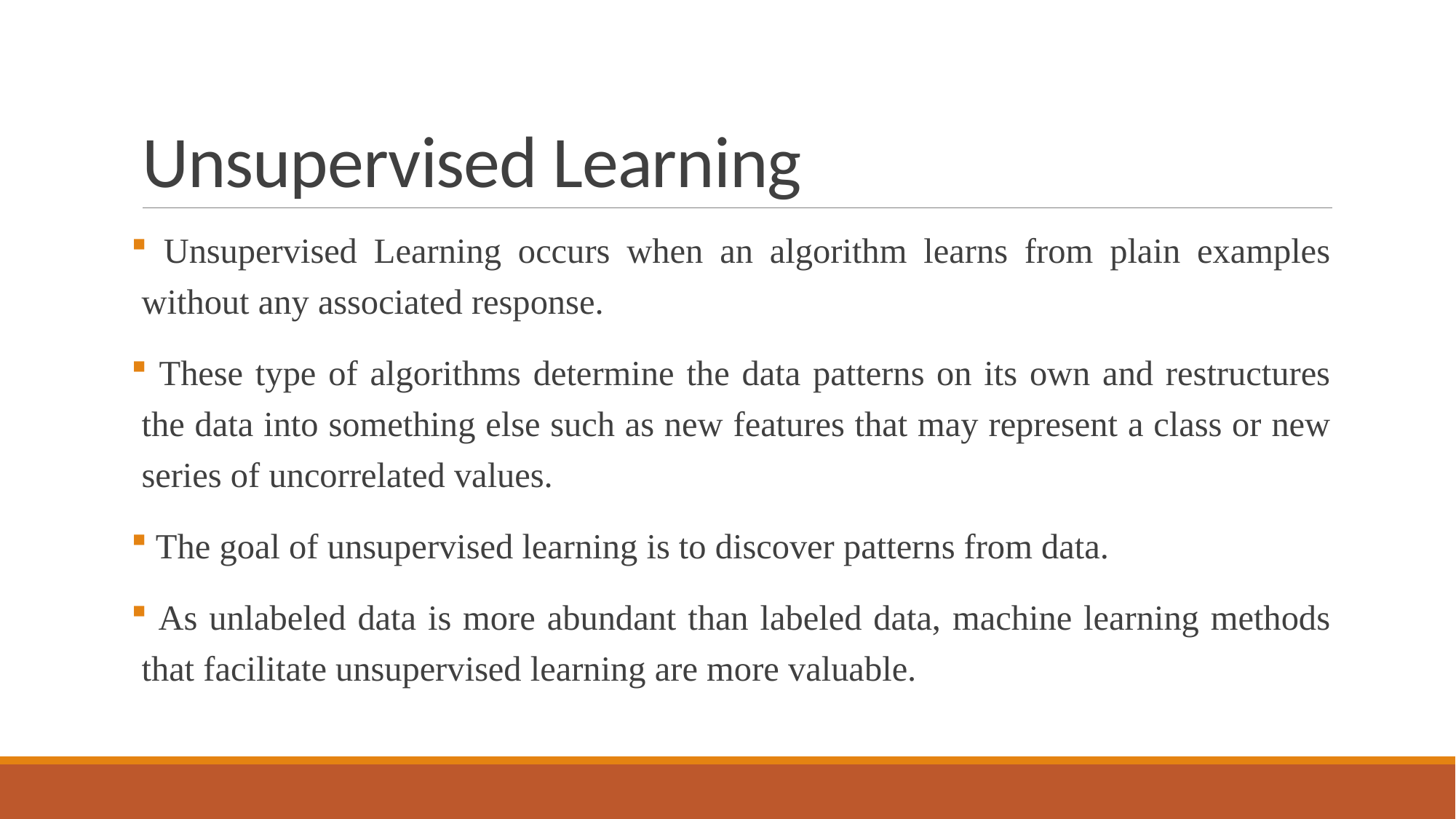

# Unsupervised Learning
 Unsupervised Learning occurs when an algorithm learns from plain examples without any associated response.
 These type of algorithms determine the data patterns on its own and restructures the data into something else such as new features that may represent a class or new series of uncorrelated values.
 The goal of unsupervised learning is to discover patterns from data.
 As unlabeled data is more abundant than labeled data, machine learning methods that facilitate unsupervised learning are more valuable.